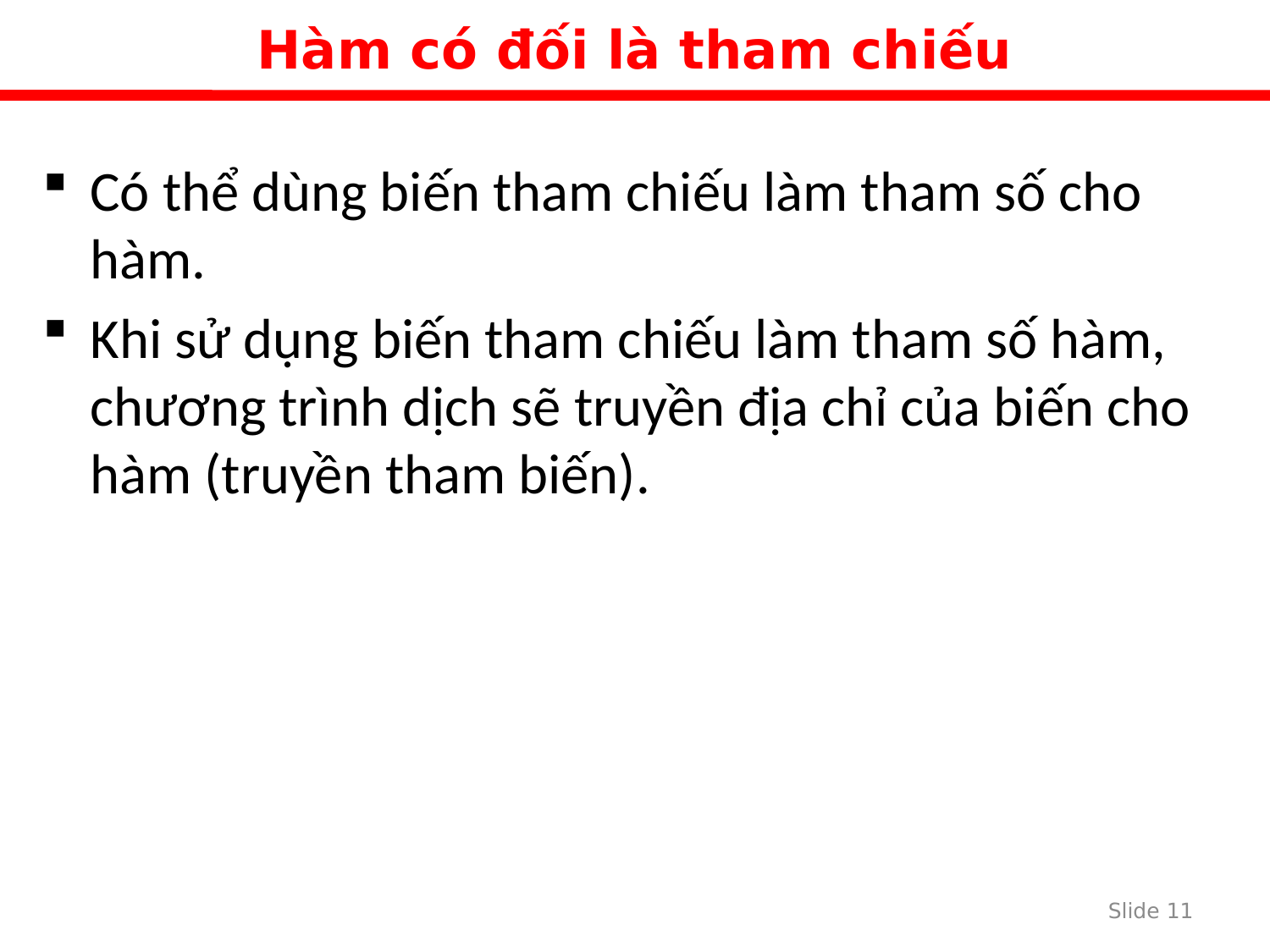

Hàm có đối là tham chiếu

Có thể dùng biến tham chiếu làm tham số cho hàm.
Khi sử dụng biến tham chiếu làm tham số hàm, chương trình dịch sẽ truyền địa chỉ của biến cho hàm (truyền tham biến).
Slide 11